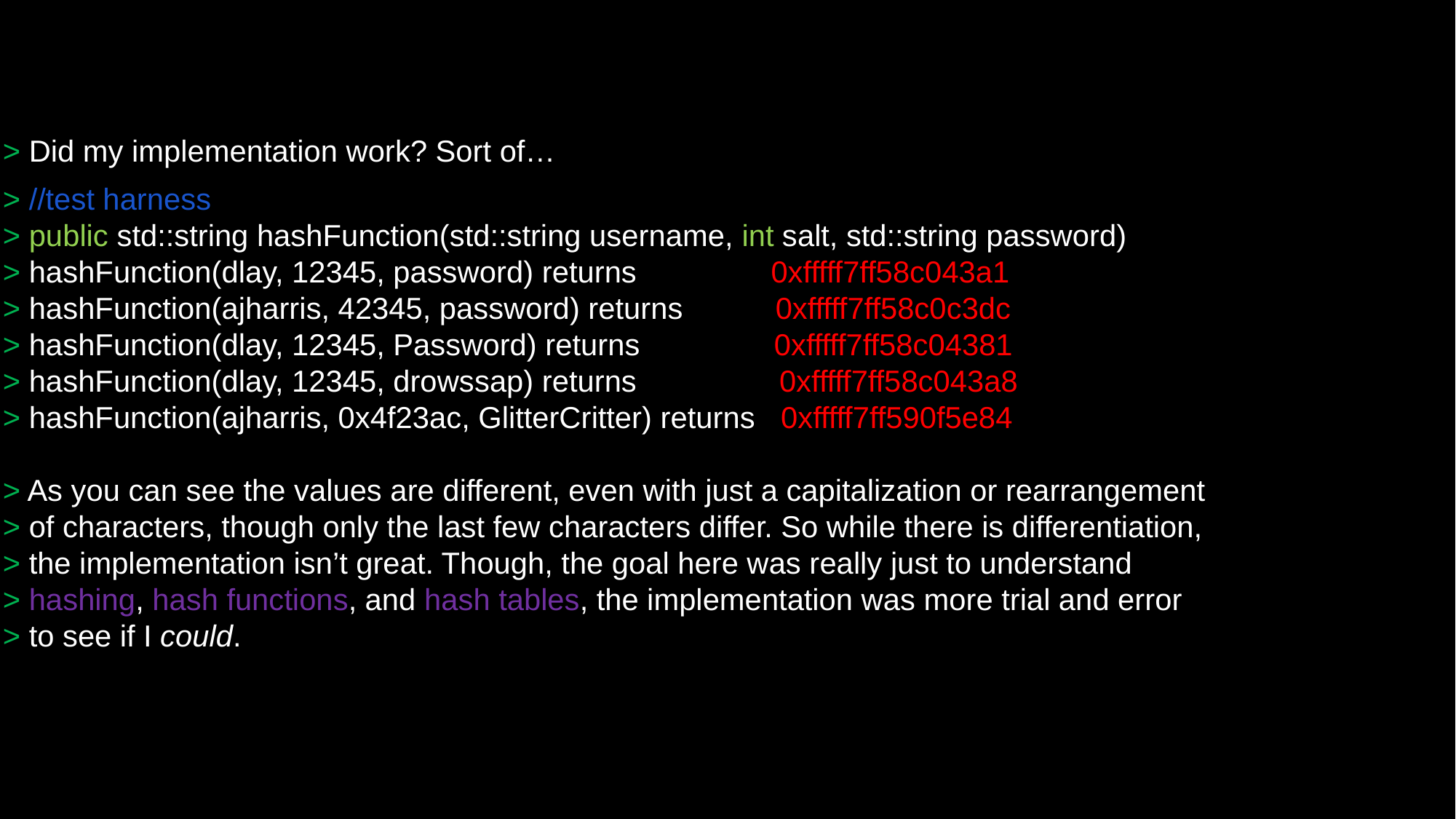

> Did my implementation work? Sort of…
> //test harness
> public std::string hashFunction(std::string username, int salt, std::string password)
> hashFunction(dlay, 12345, password) returns                0xfffff7ff58c043a1
> hashFunction(ajharris, 42345, password) returns           0xfffff7ff58c0c3dc
> hashFunction(dlay, 12345, Password) returns                0xfffff7ff58c04381
> hashFunction(dlay, 12345, drowssap) returns                 0xfffff7ff58c043a8
> hashFunction(ajharris, 0x4f23ac, GlitterCritter) returns   0xfffff7ff590f5e84
> As you can see the values are different, even with just a capitalization or rearrangement
> of characters, though only the last few characters differ. So while there is differentiation,
> the implementation isn’t great. Though, the goal here was really just to understand
> hashing, hash functions, and hash tables, the implementation was more trial and error
> to see if I could.